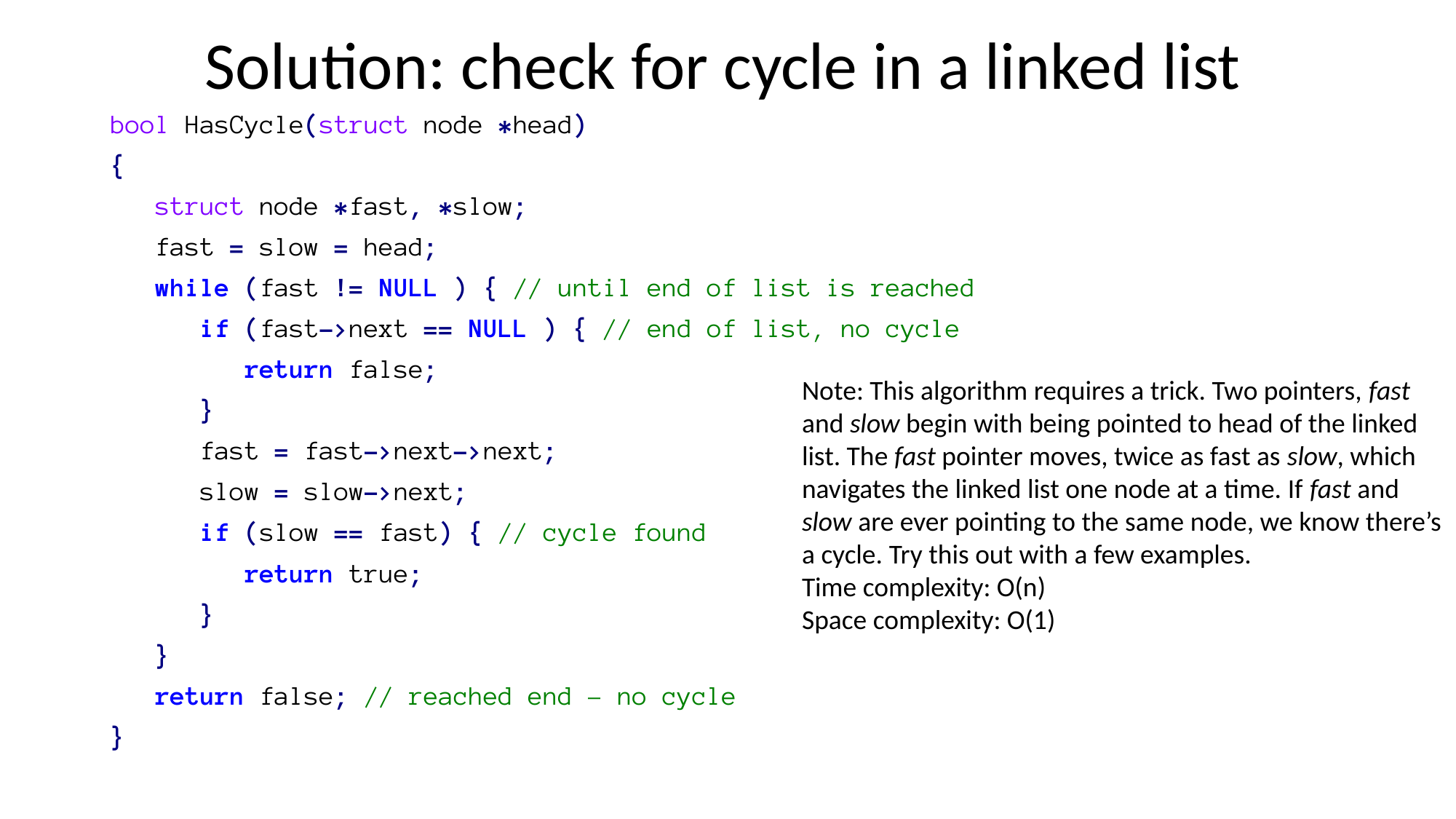

# Solution: check for cycle in a linked list
bool HasCycle(struct node *head)
{
   struct node *fast, *slow;
   fast = slow = head;
   while (fast != NULL ) { // until end of list is reached
      if (fast->next == NULL ) { // end of list, no cycle
         return false;
      }
      fast = fast->next->next;
      slow = slow->next;
      if (slow == fast) { // cycle found
         return true;
      }
   }
   return false; // reached end – no cycle
}
Note: This algorithm requires a trick. Two pointers, fast and slow begin with being pointed to head of the linked list. The fast pointer moves, twice as fast as slow, which navigates the linked list one node at a time. If fast and slow are ever pointing to the same node, we know there’s a cycle. Try this out with a few examples.
Time complexity: O(n)
Space complexity: O(1)